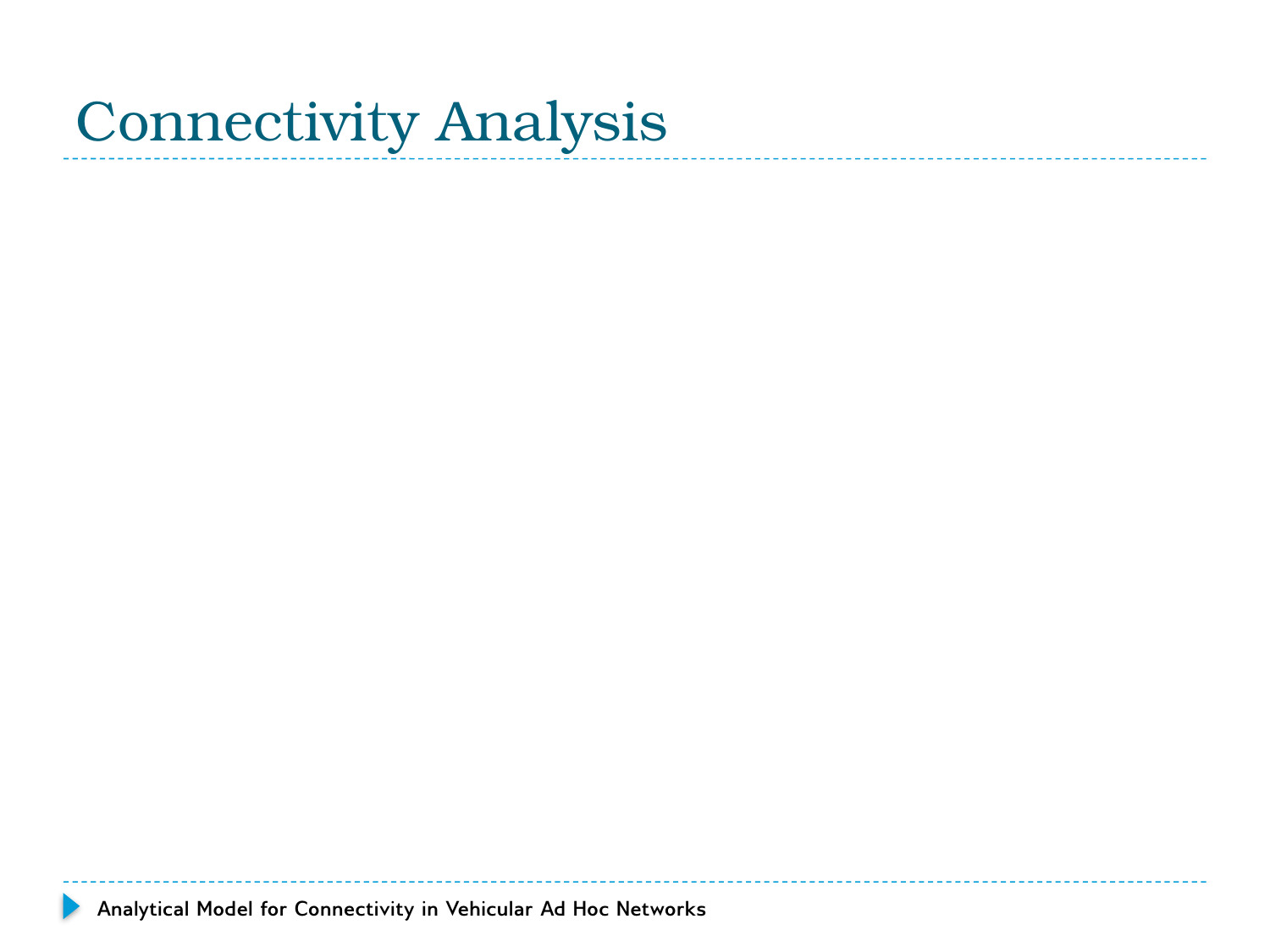

# Connectivity Analysis

Analytical Model for Connectivity in Vehicular Ad Hoc Networks